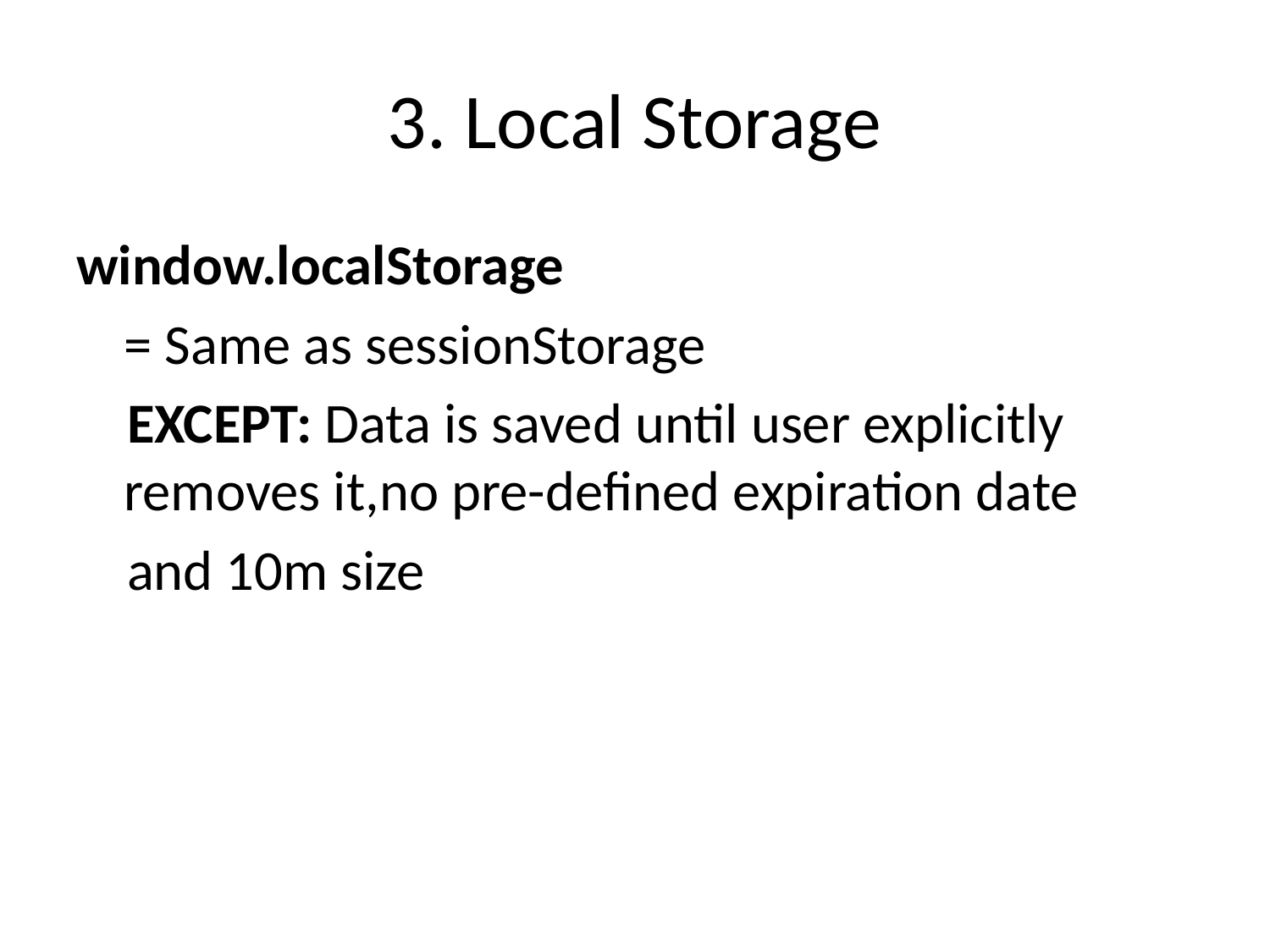

# 3. Local Storage
window.localStorage
	= Same as sessionStorage
    EXCEPT: Data is saved until user explicitly removes it,no pre-defined expiration date
    and 10m size